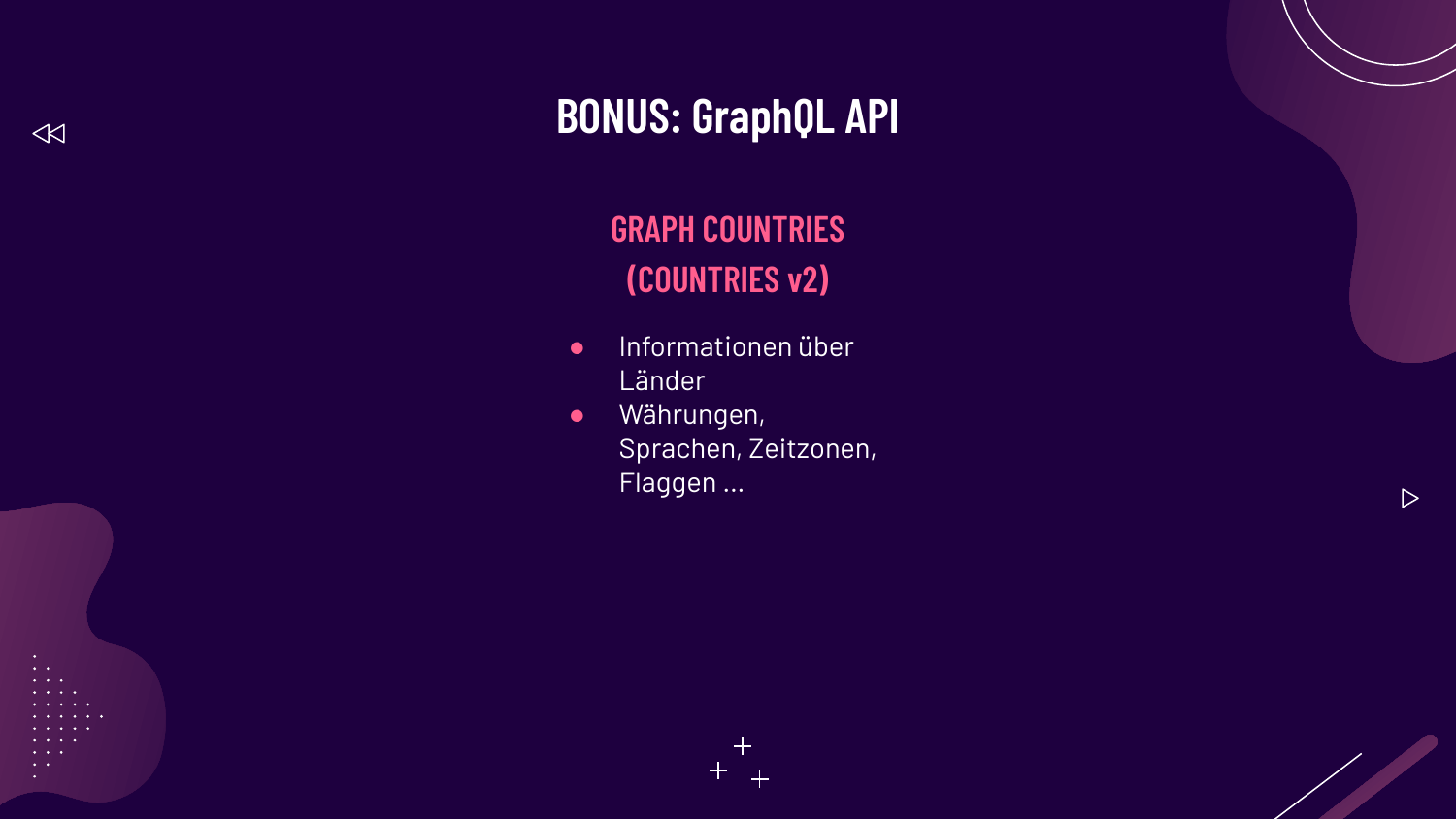

# BONUS: GraphQL API
GRAPH COUNTRIES (COUNTRIES v2)
Informationen über Länder
Währungen, Sprachen, Zeitzonen, Flaggen …